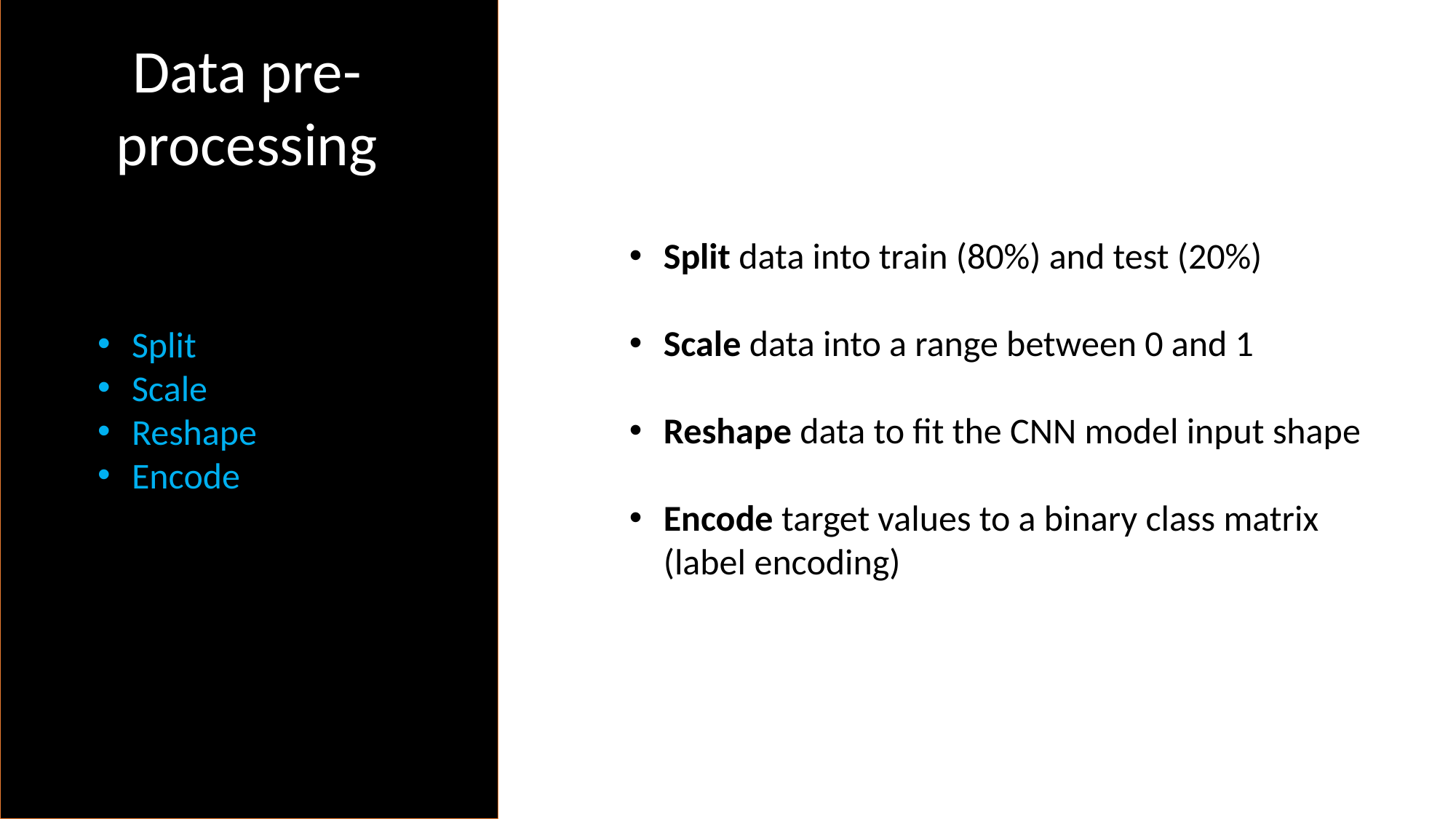

Data pre-processing
Split data into train (80%) and test (20%)

Scale data into a range between 0 and 1

Reshape data to fit the CNN model input shape

Encode target values to a binary class matrix (label encoding)
Split
Scale
Reshape
Encode